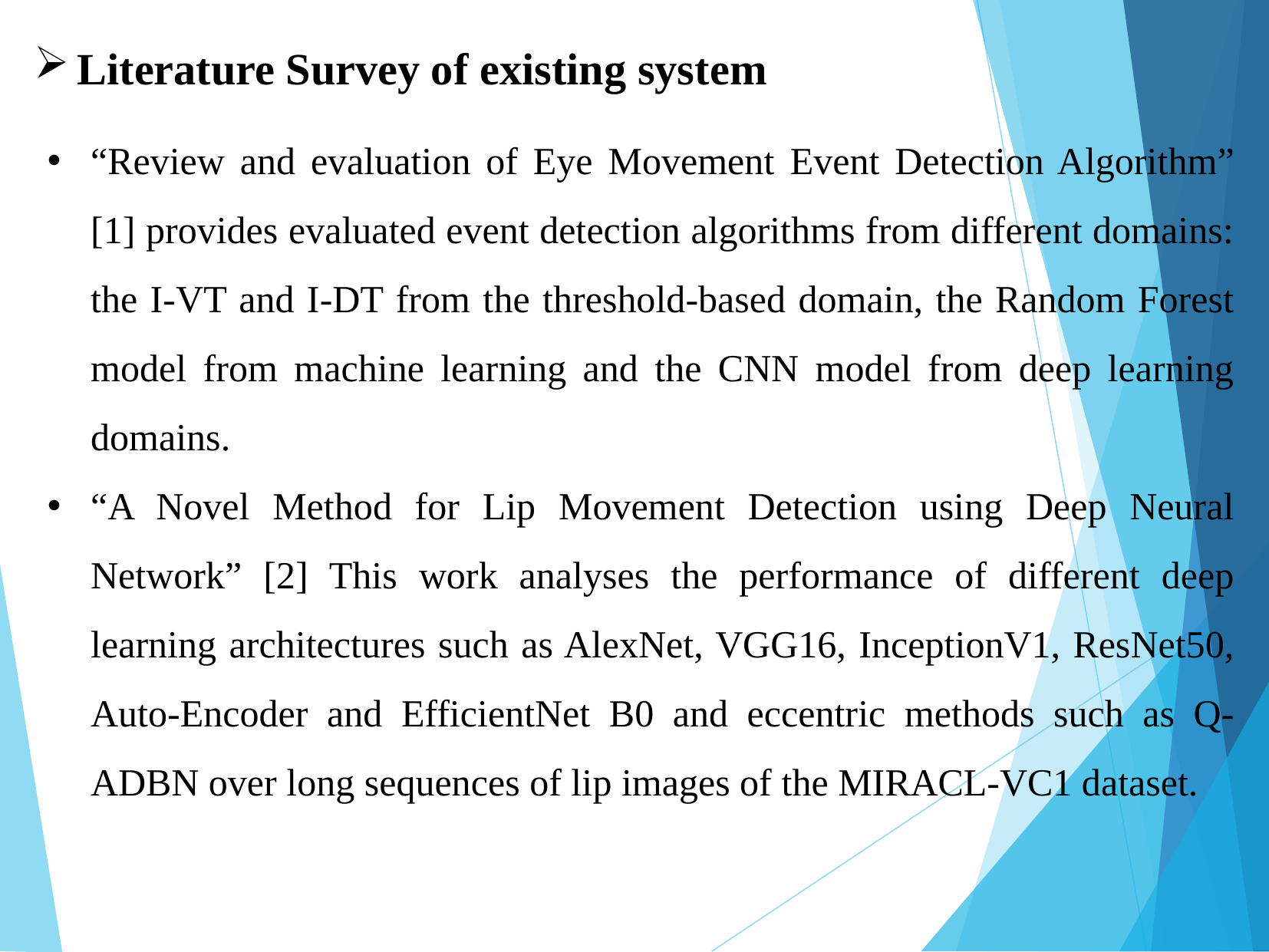

Literature Survey of existing system
“Review and evaluation of Eye Movement Event Detection Algorithm” [1] provides evaluated event detection algorithms from different domains: the I-VT and I-DT from the threshold-based domain, the Random Forest model from machine learning and the CNN model from deep learning domains.
“A Novel Method for Lip Movement Detection using Deep Neural Network” [2] This work analyses the performance of different deep learning architectures such as AlexNet, VGG16, InceptionV1, ResNet50, Auto-Encoder and EfficientNet B0 and eccentric methods such as Q-ADBN over long sequences of lip images of the MIRACL-VC1 dataset.